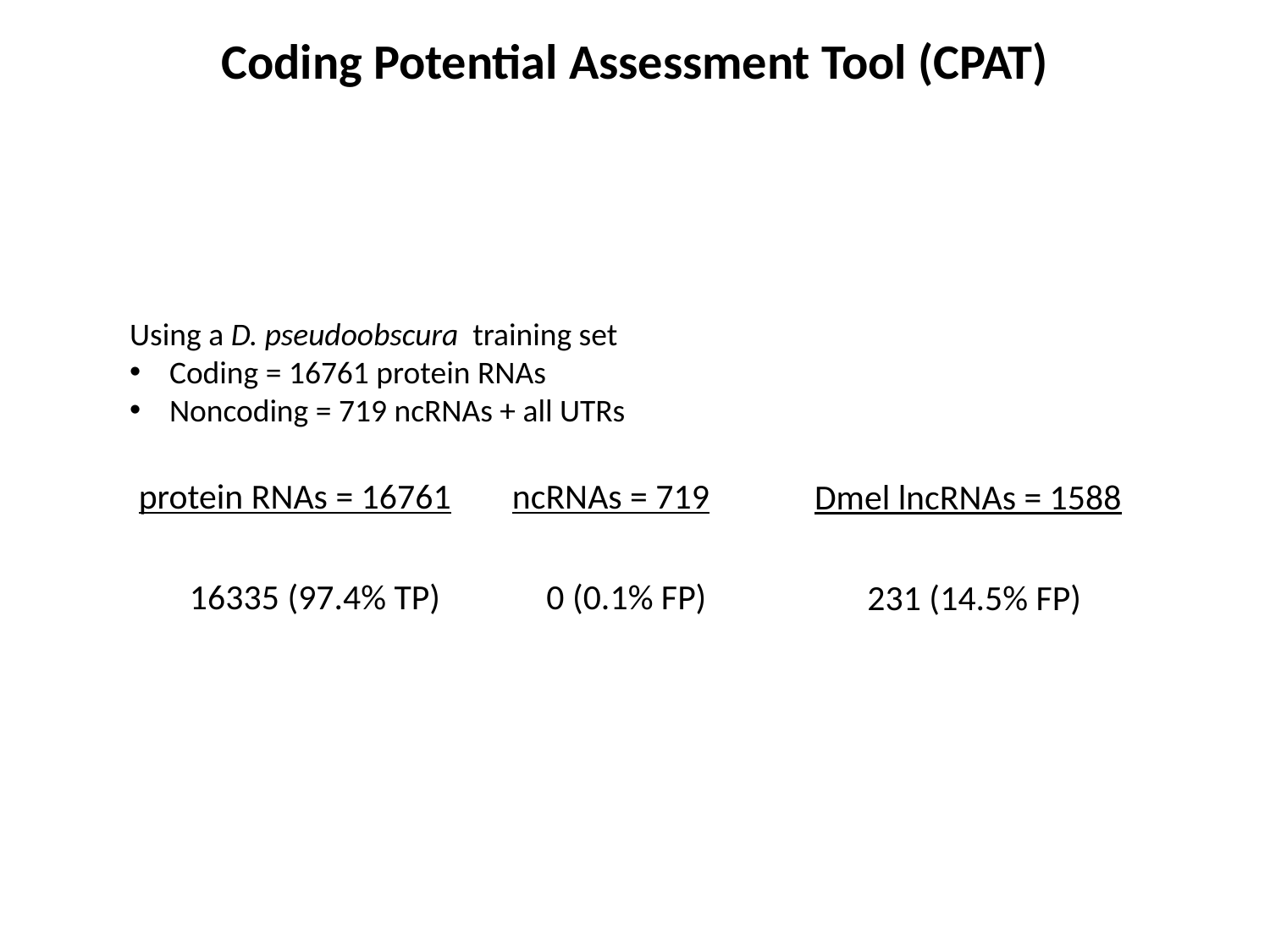

Coding Potential Assessment Tool (CPAT)
Using a D. pseudoobscura  training set
Coding = 16761 protein RNAs
Noncoding = 719 ncRNAs + all UTRs
protein RNAs = 16761
ncRNAs = 719
Dmel lncRNAs = 1588
16335 (97.4% TP)
0 (0.1% FP)
231 (14.5% FP)